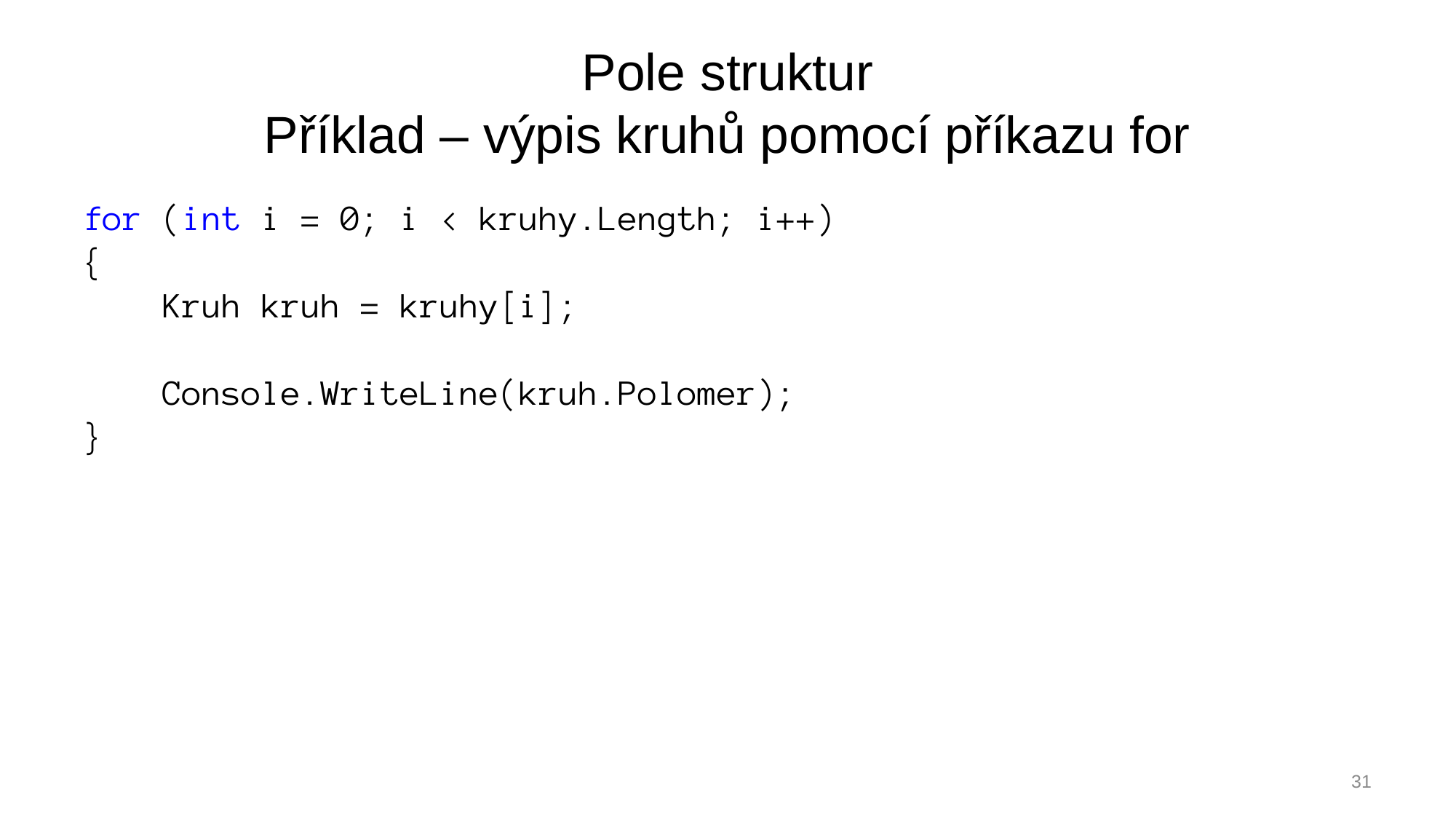

# Pole struktur Příklad – výpis kruhů pomocí příkazu for
for (int i = 0; i < kruhy.Length; i++)
{
    Kruh kruh = kruhy[i];

    Console.WriteLine(kruh.Polomer);
}
31